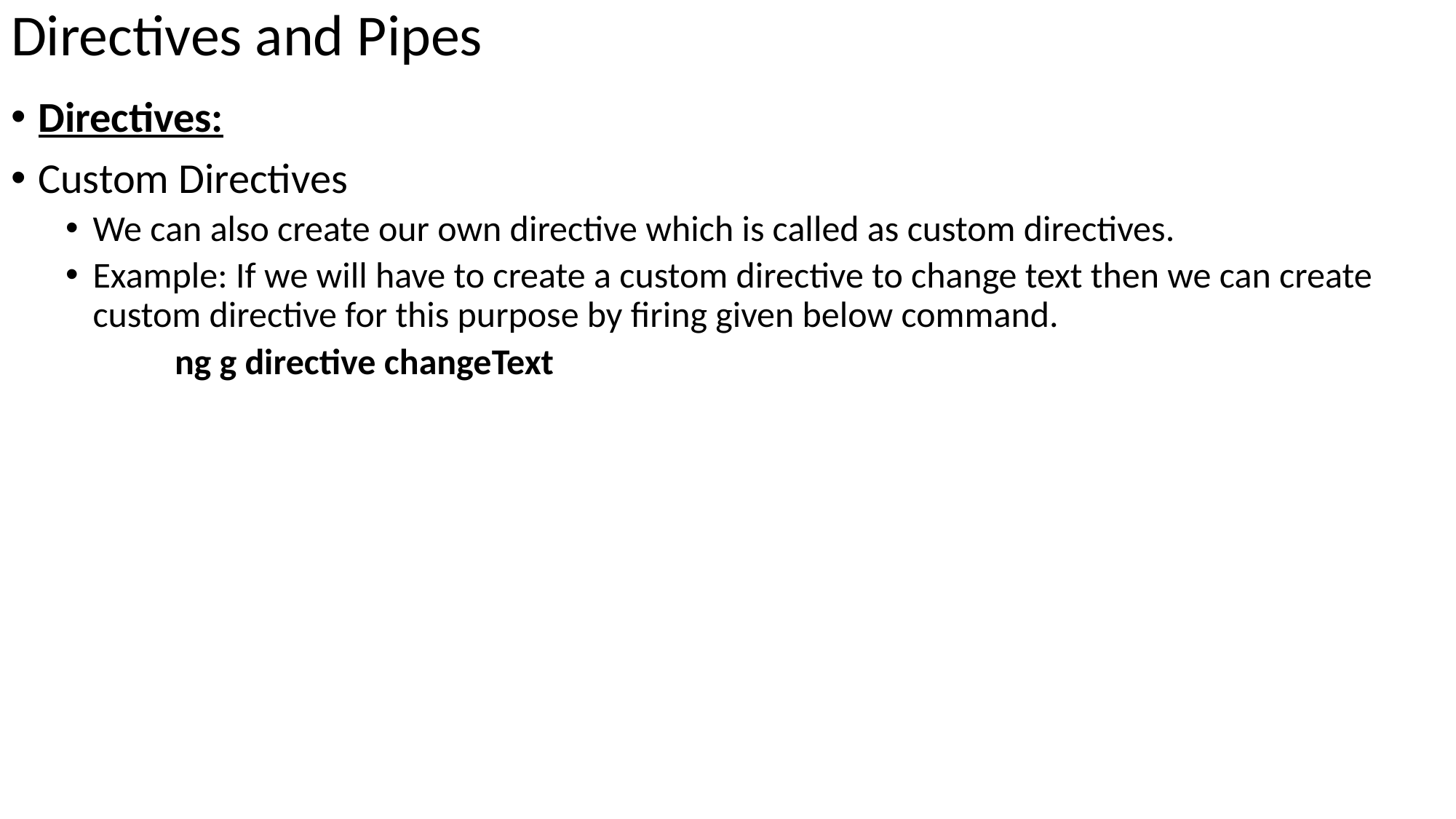

# Directives and Pipes
Directives:
Custom Directives
We can also create our own directive which is called as custom directives.
Example: If we will have to create a custom directive to change text then we can create custom directive for this purpose by firing given below command.
	ng g directive changeText